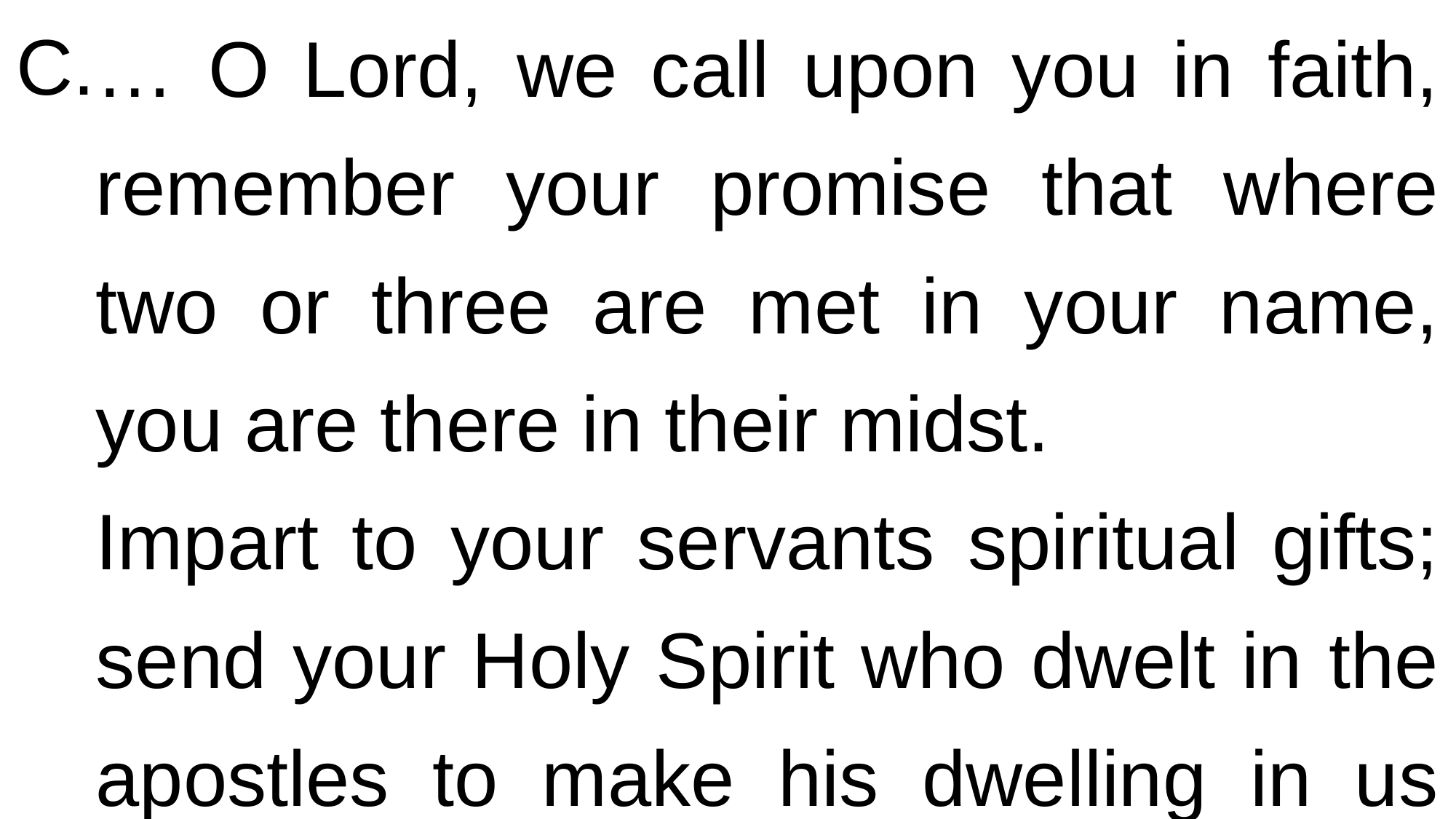

… O Lord, we call upon you in faith, remember your promise that where two or three are met in your name, you are there in their midst.
Impart to your servants spiritual gifts; send your Holy Spirit who dwelt in the apostles to make his dwelling in us your people.
C.